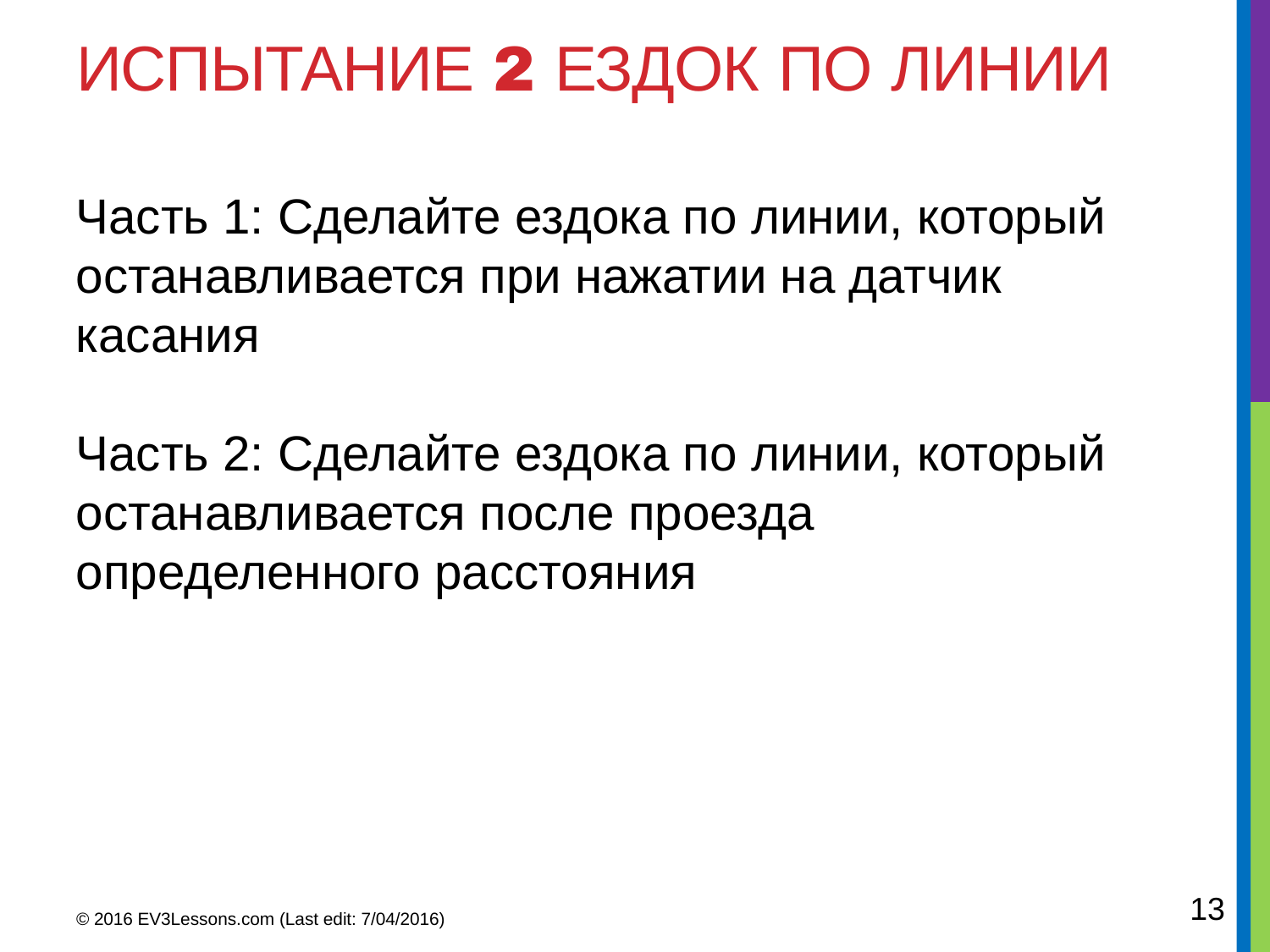

# Испытание 2 ездок по линии
Часть 1: Сделайте ездока по линии, который останавливается при нажатии на датчик касания

Часть 2: Сделайте ездока по линии, который останавливается после проезда определенного расстояния
13
© 2016 EV3Lessons.com (Last edit: 7/04/2016)